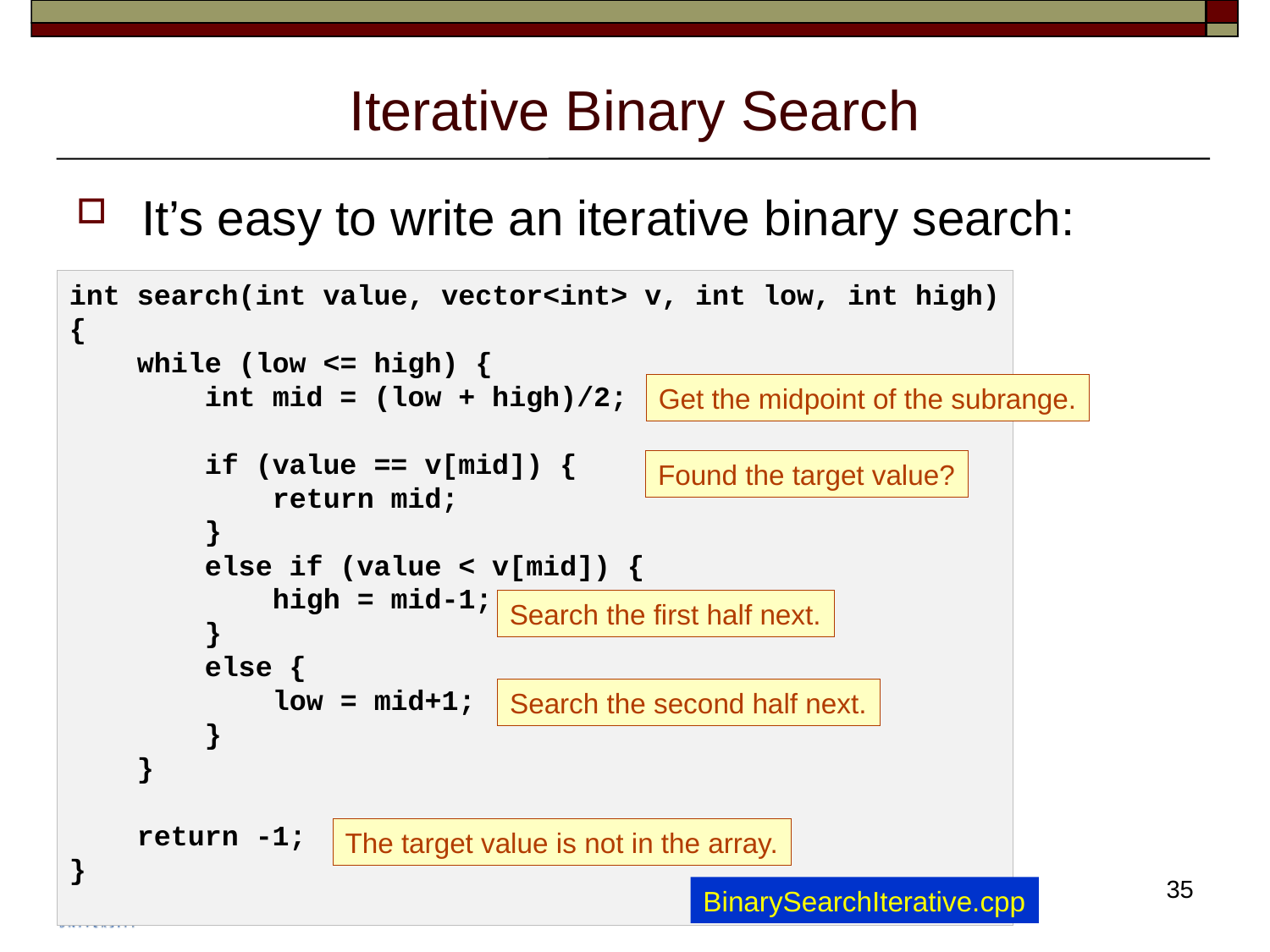

# Iterative Binary Search
It’s easy to write an iterative binary search:
int search(int value, vector<int> v, int low, int high)
{
    while (low <= high) {
        int mid = (low + high)/2;

        if (value == v[mid]) {
            return mid;
        }
        else if (value < v[mid]) {
            high = mid-1;
        }
        else {
            low = mid+1;
        }
    }

    return -1;
}

Get the midpoint of the subrange.
Found the target value?
Search the first half next.
Search the second half next.
The target value is not in the array.
35
BinarySearchIterative.cpp